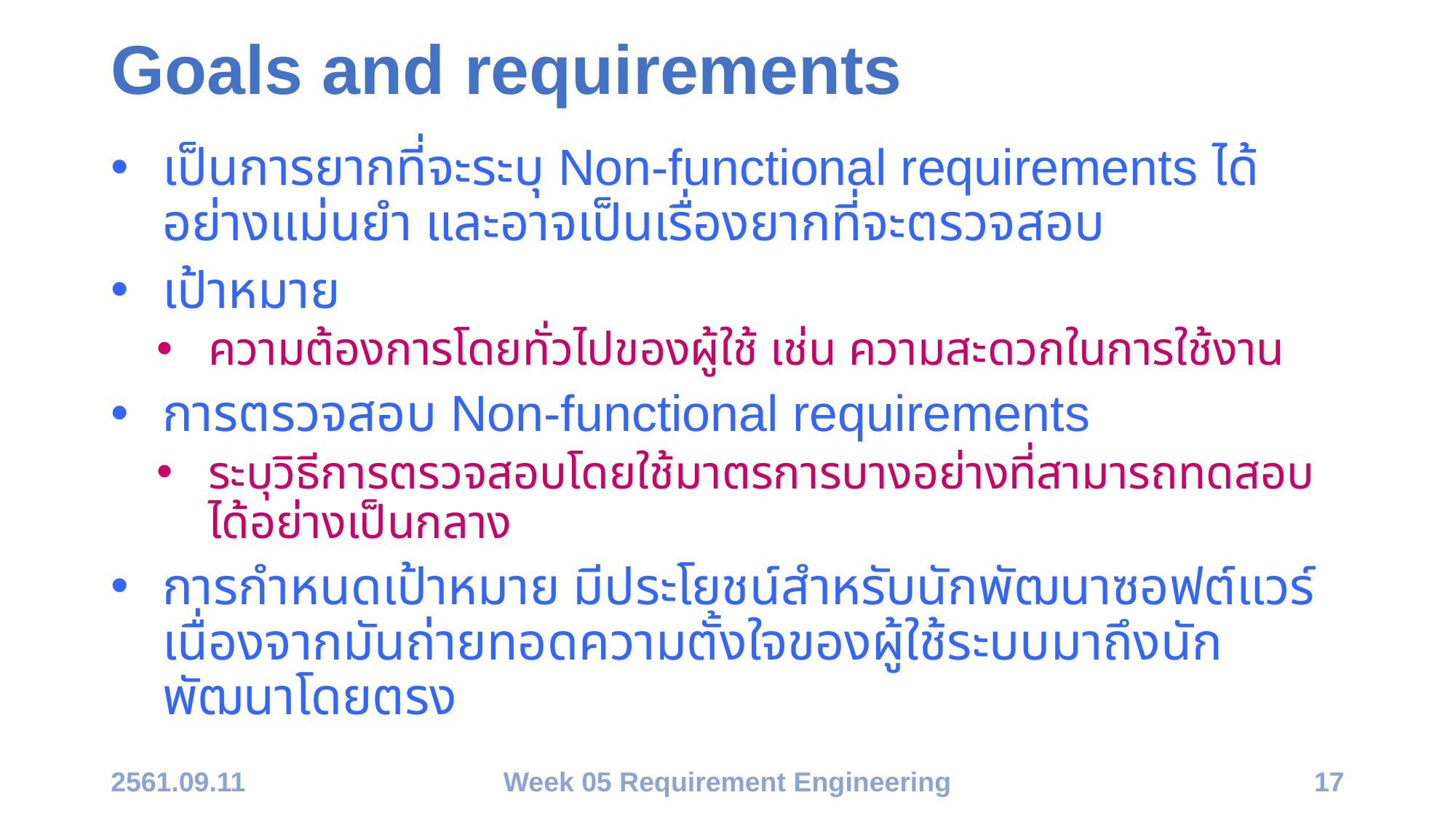

# Goals and requirements
เป็นการยากที่จะระบุ Non-functional requirements ได้อย่างแม่นยำ และอาจเป็นเรื่องยากที่จะตรวจสอบ
เป้าหมาย
ความต้องการโดยทั่วไปของผู้ใช้ เช่น ความสะดวกในการใช้งาน
การตรวจสอบ Non-functional requirements
ระบุวิธีการตรวจสอบโดยใช้มาตรการบางอย่างที่สามารถทดสอบได้อย่างเป็นกลาง
การกำหนดเป้าหมาย มีประโยชน์สำหรับนักพัฒนาซอฟต์แวร์เนื่องจากมันถ่ายทอดความตั้งใจของผู้ใช้ระบบมาถึงนักพัฒนาโดยตรง
2561.09.11
Week 05 Requirement Engineering
17